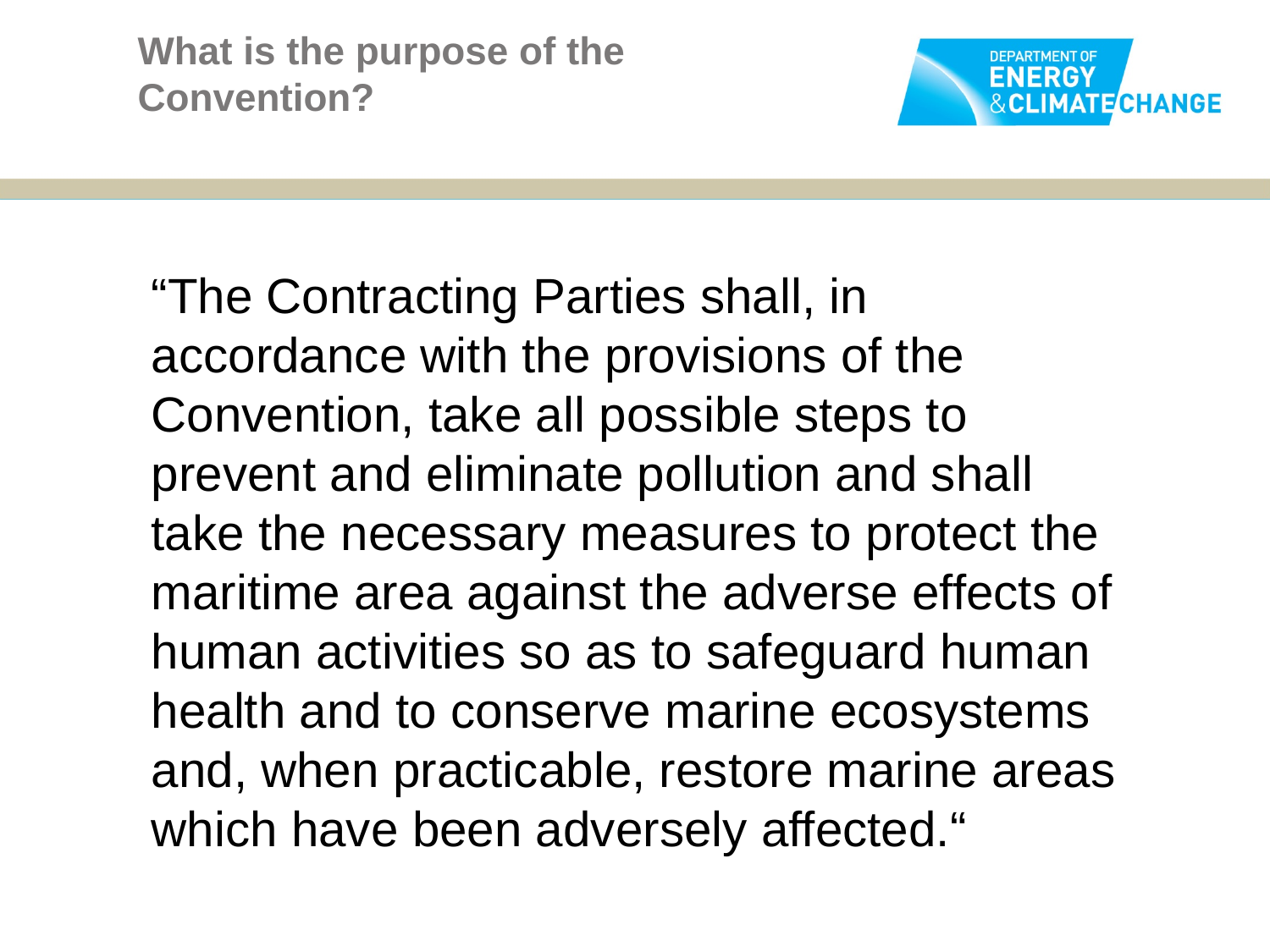

# What is the purpose of the Convention?
“The Contracting Parties shall, in accordance with the provisions of the Convention, take all possible steps to prevent and eliminate pollution and shall take the necessary measures to protect the maritime area against the adverse effects of human activities so as to safeguard human health and to conserve marine ecosystems and, when practicable, restore marine areas which have been adversely affected.“